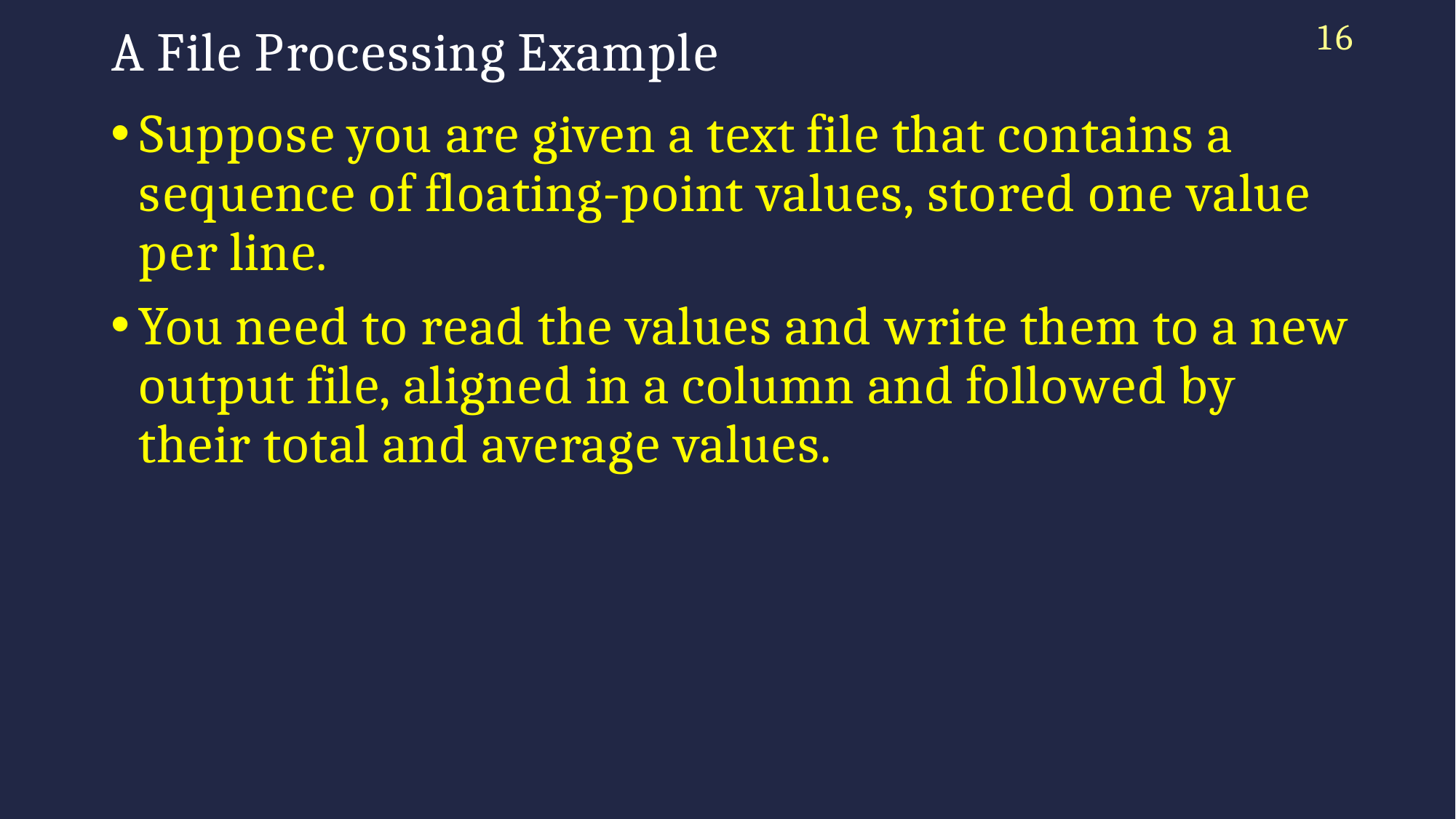

16
# A File Processing Example
Suppose you are given a text file that contains a sequence of floating-point values, stored one value per line.
You need to read the values and write them to a new output file, aligned in a column and followed by their total and average values.